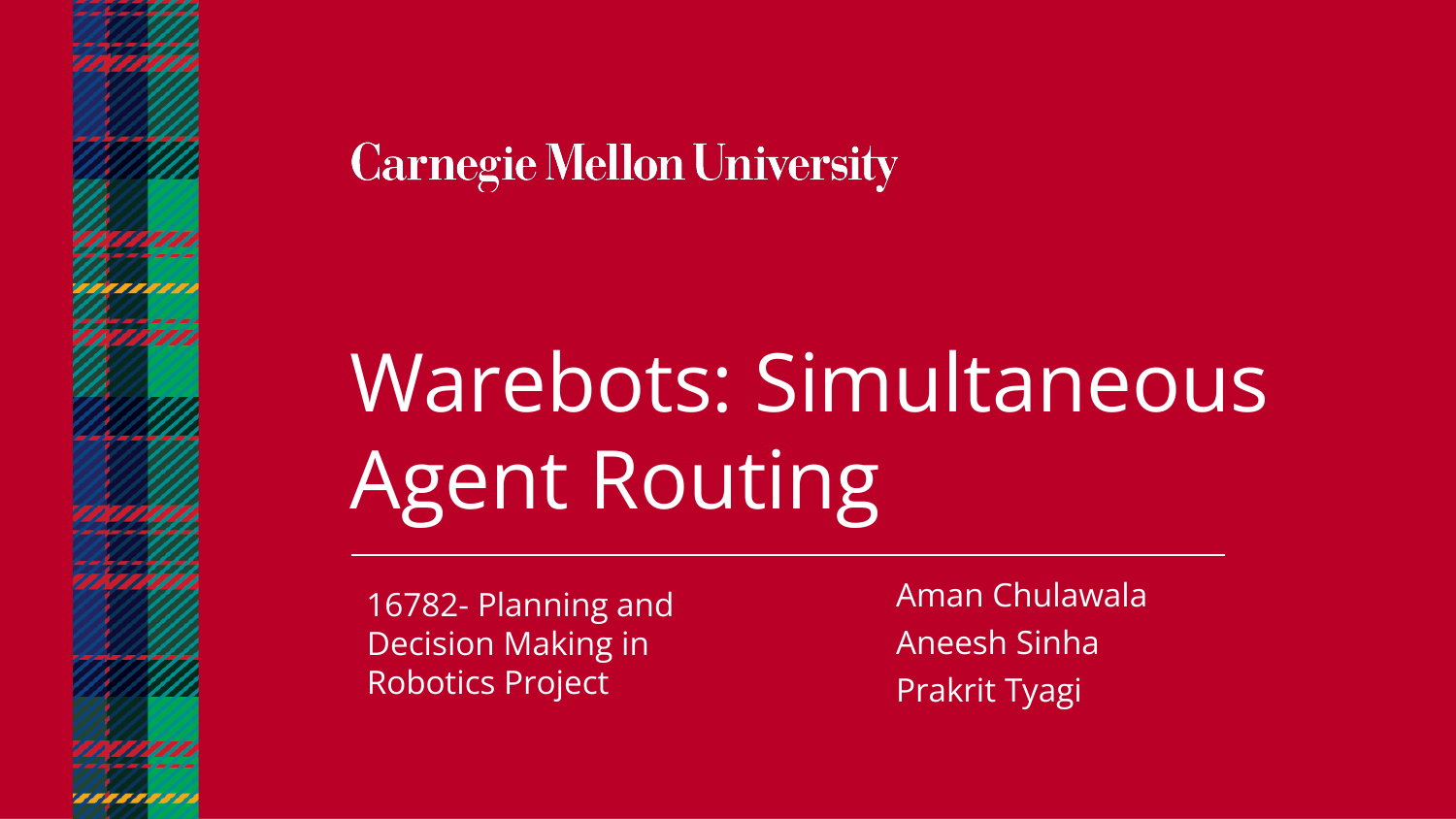

Warebots: Simultaneous Agent Routing
Aman Chulawala
Aneesh Sinha
Prakrit Tyagi
16782- Planning and Decision Making in Robotics Project